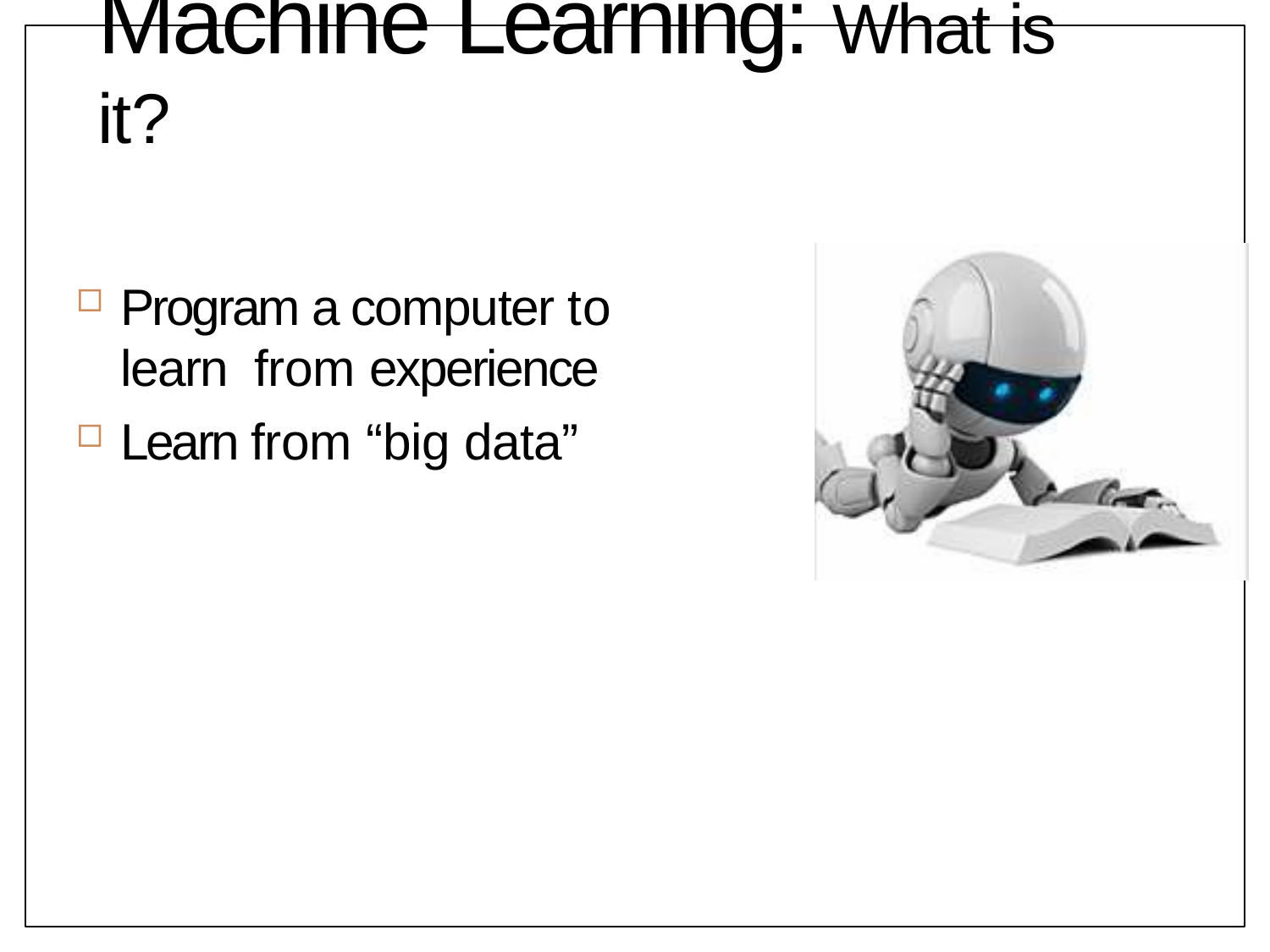

# Machine Learning: What is it?

Program a computer to learn  from experience
Learn from “big data”